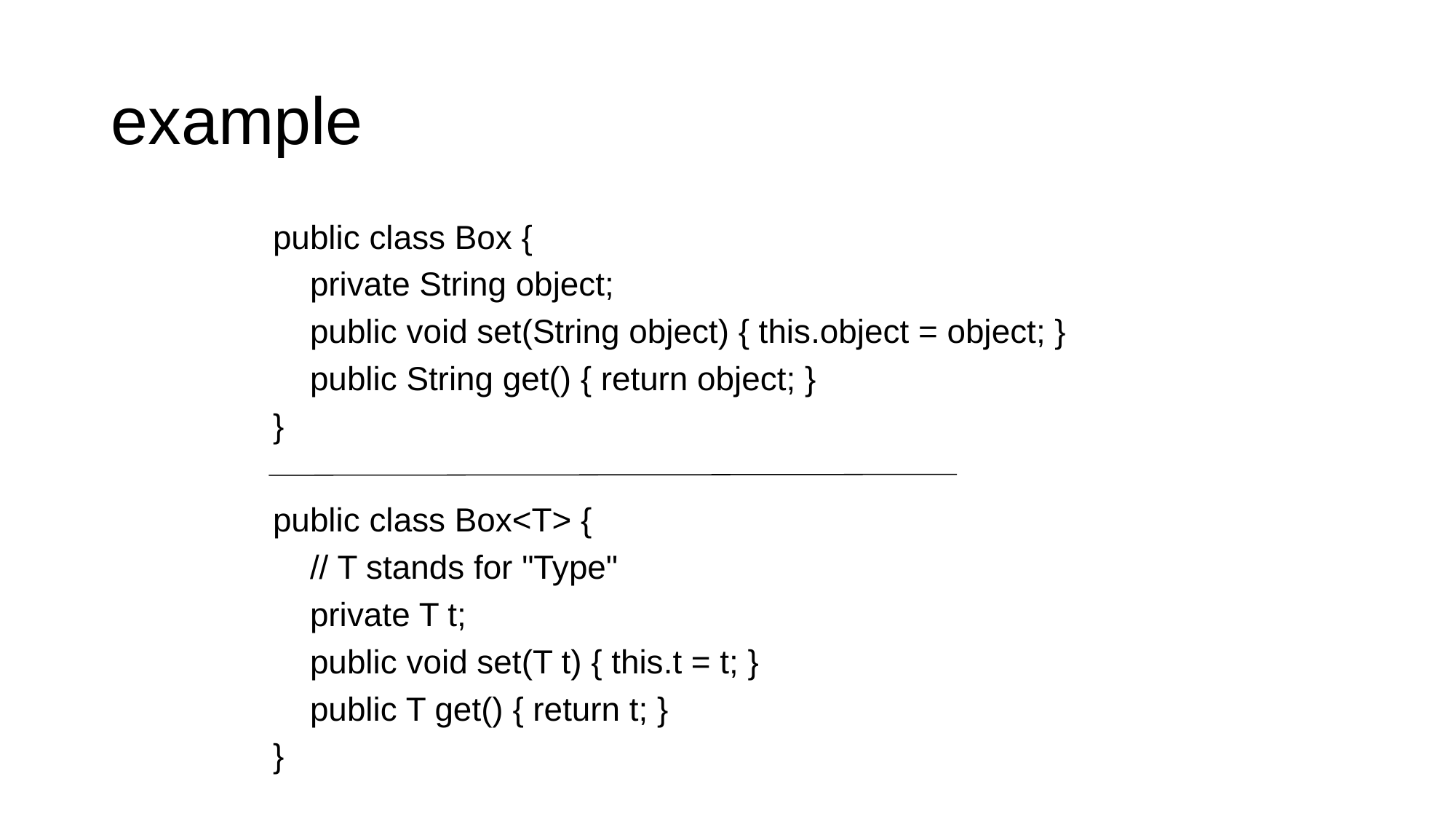

# example
public class Box {
    private String object;
    public void set(String object) { this.object = object; }
    public String get() { return object; }
}

public class Box<T> {
    // T stands for "Type"
    private T t;
    public void set(T t) { this.t = t; }
    public T get() { return t; }
}